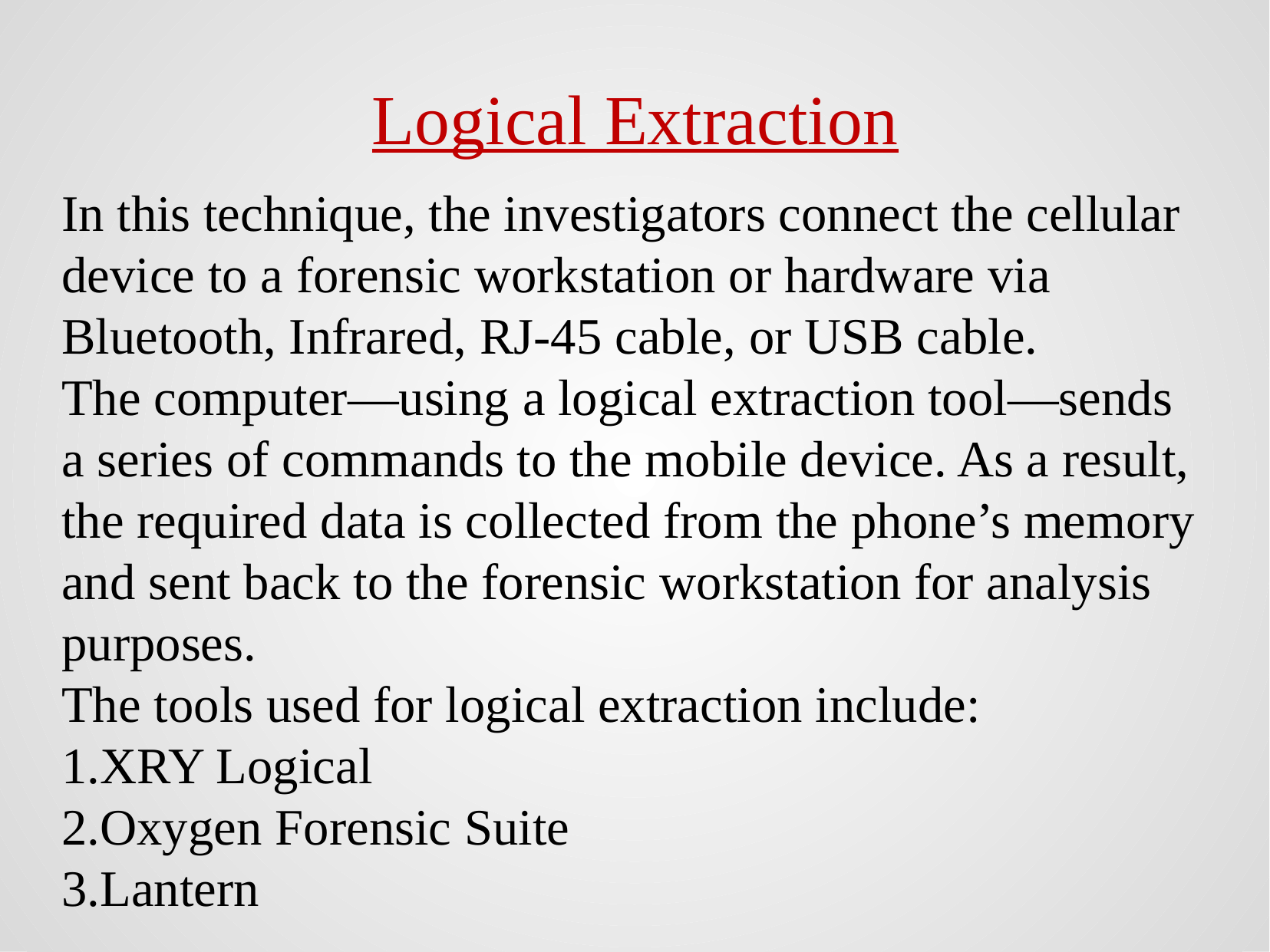

# Logical Extraction
In this technique, the investigators connect the cellular device to a forensic workstation or hardware via Bluetooth, Infrared, RJ-45 cable, or USB cable.
The computer—using a logical extraction tool—sends a series of commands to the mobile device. As a result, the required data is collected from the phone’s memory and sent back to the forensic workstation for analysis purposes.
The tools used for logical extraction include:
1.XRY Logical
2.Oxygen Forensic Suite
3.Lantern